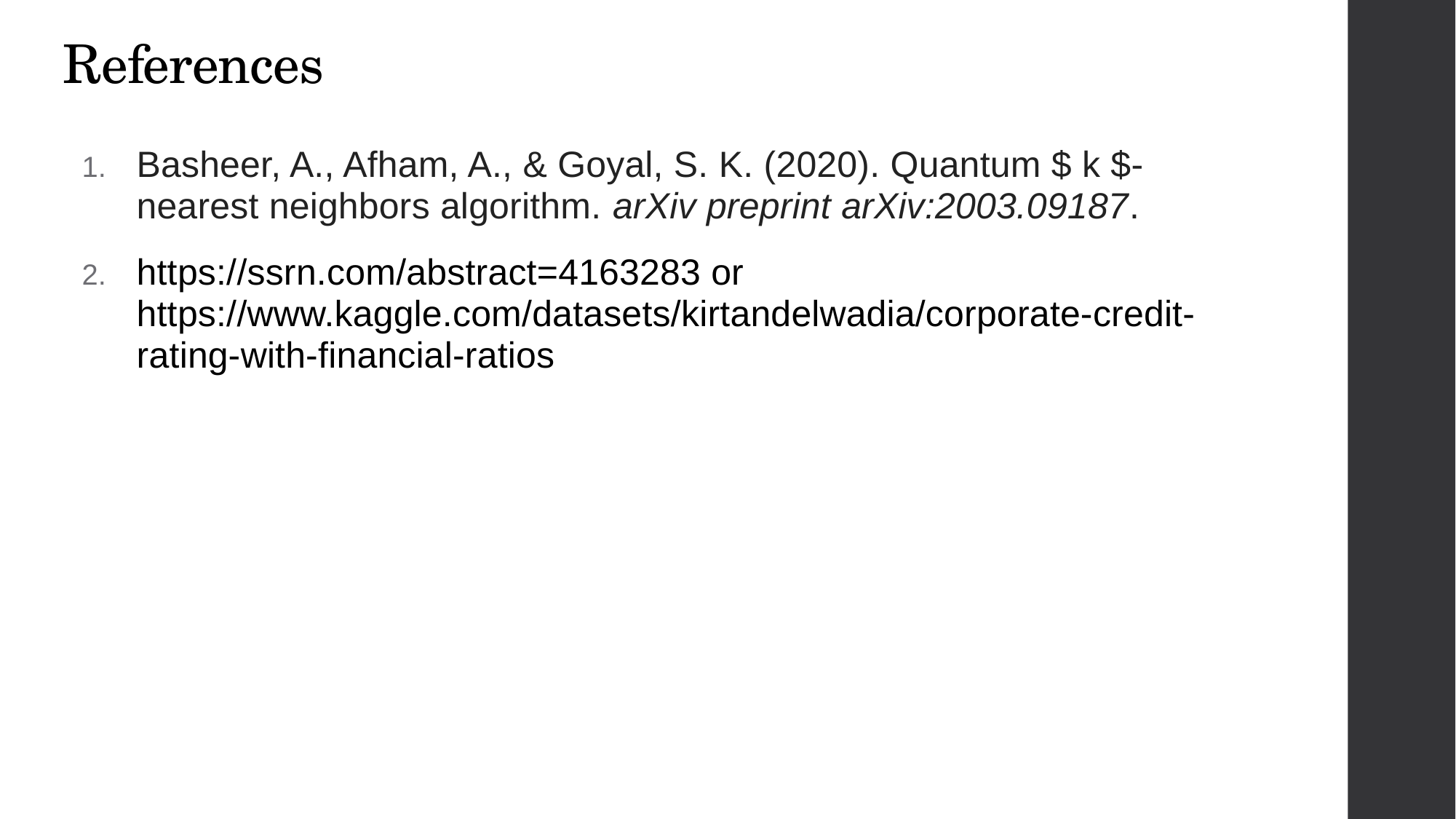

# References
Basheer, A., Afham, A., & Goyal, S. K. (2020). Quantum $ k $-nearest neighbors algorithm. arXiv preprint arXiv:2003.09187.
https://ssrn.com/abstract=4163283 or https://www.kaggle.com/datasets/kirtandelwadia/corporate-credit-rating-with-financial-ratios